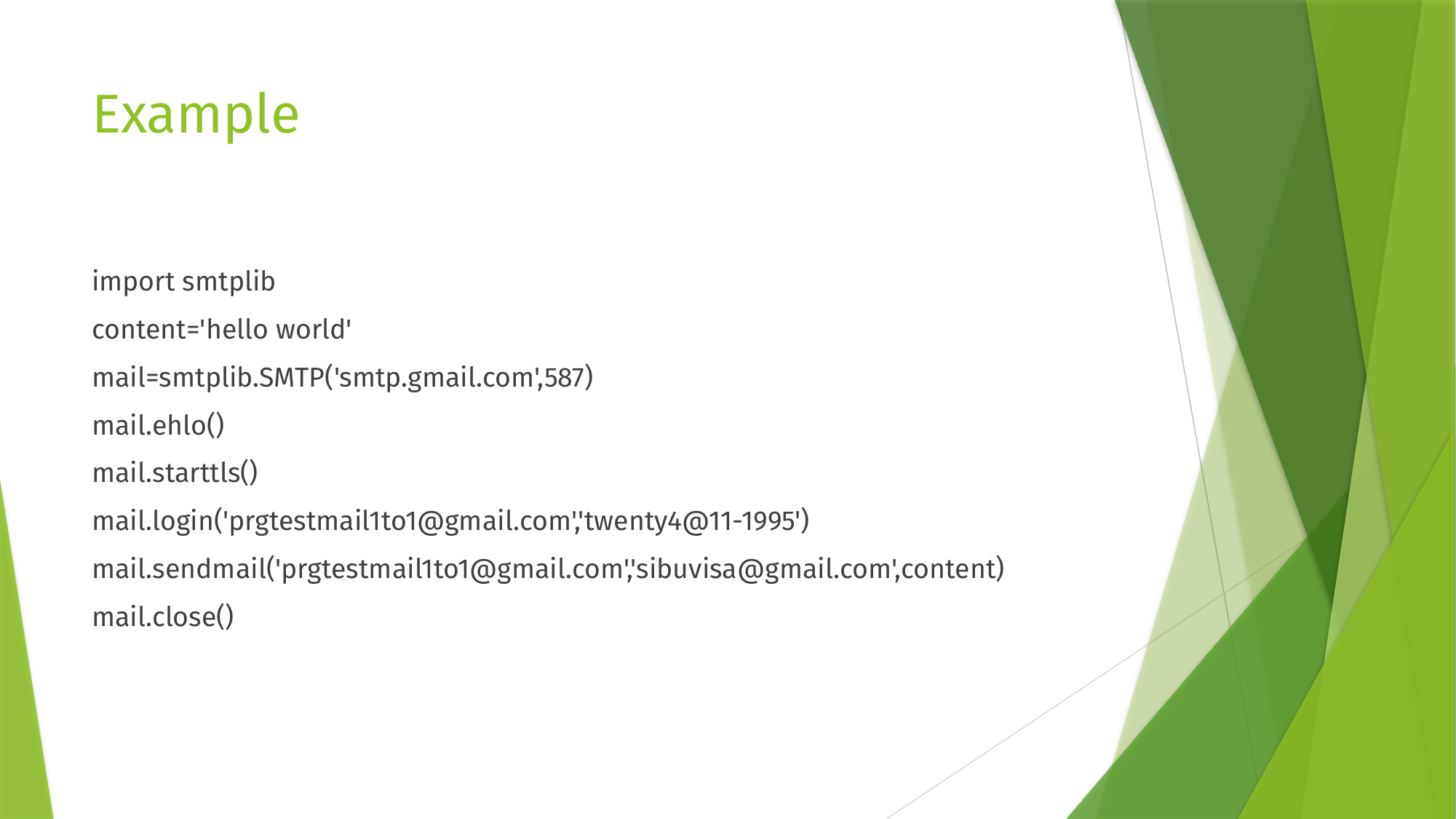

# Example
import smtplib
content='hello world'
mail=smtplib.SMTP('smtp.gmail.com',587)
mail.ehlo()
mail.starttls()
mail.login('prgtestmail1to1@gmail.com','twenty4@11-1995')
mail.sendmail('prgtestmail1to1@gmail.com','sibuvisa@gmail.com',content)
mail.close()